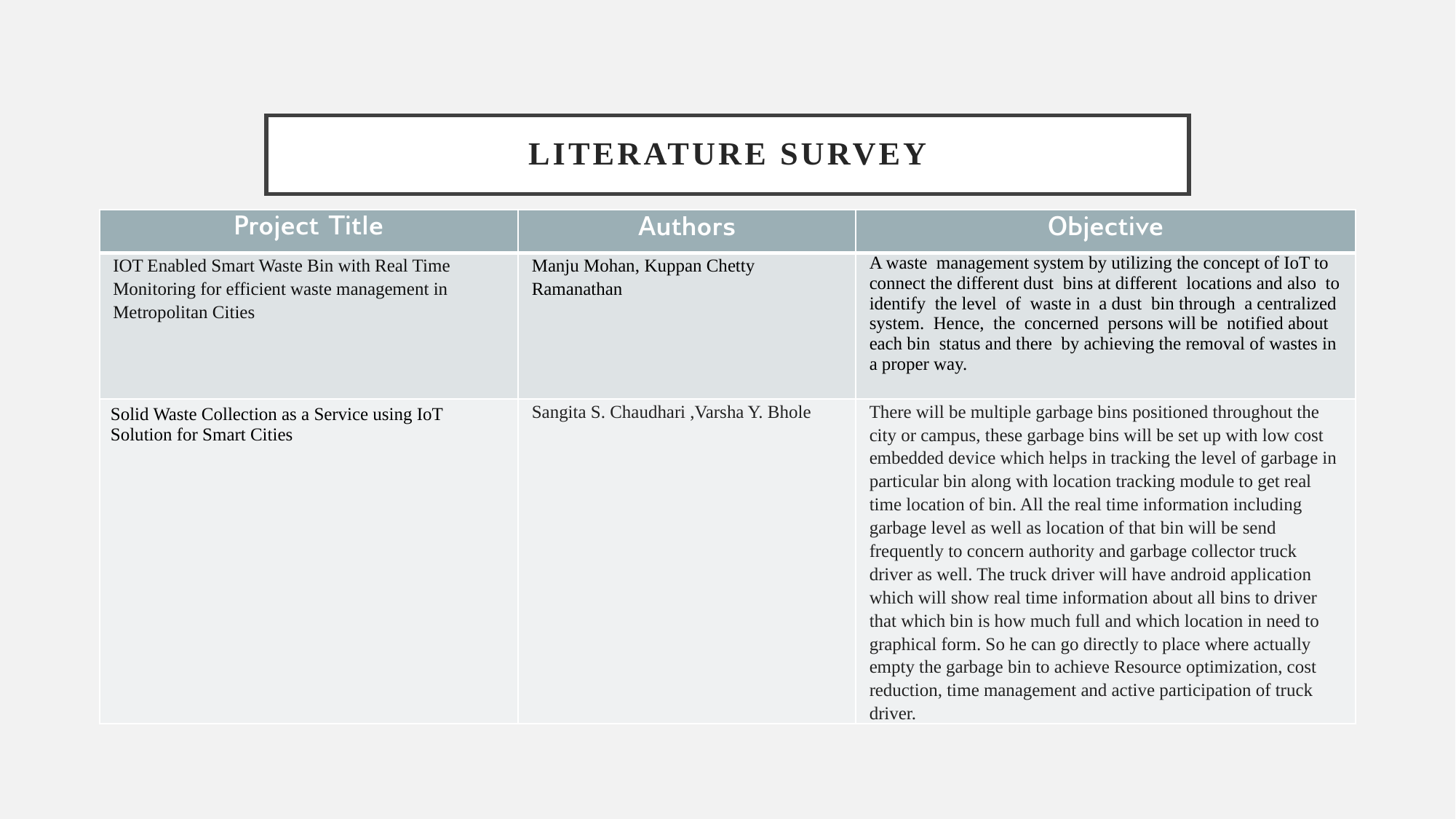

# Literature SURVEY
| Project Title | Authors | Objective |
| --- | --- | --- |
| IOT Enabled Smart Waste Bin with Real Time Monitoring for efficient waste management in Metropolitan Cities | Manju Mohan, Kuppan Chetty Ramanathan | A waste management system by utilizing the concept of IoT to connect the different dust bins at different locations and also to identify the level of waste in a dust bin through a centralized system. Hence, the concerned persons will be notified about each bin status and there by achieving the removal of wastes in a proper way. |
| Solid Waste Collection as a Service using IoT Solution for Smart Cities | Sangita S. Chaudhari ,Varsha Y. Bhole | There will be multiple garbage bins positioned throughout the city or campus, these garbage bins will be set up with low cost embedded device which helps in tracking the level of garbage in particular bin along with location tracking module to get real time location of bin. All the real time information including garbage level as well as location of that bin will be send frequently to concern authority and garbage collector truck driver as well. The truck driver will have android application which will show real time information about all bins to driver that which bin is how much full and which location in need to graphical form. So he can go directly to place where actually empty the garbage bin to achieve Resource optimization, cost reduction, time management and active participation of truck driver. |